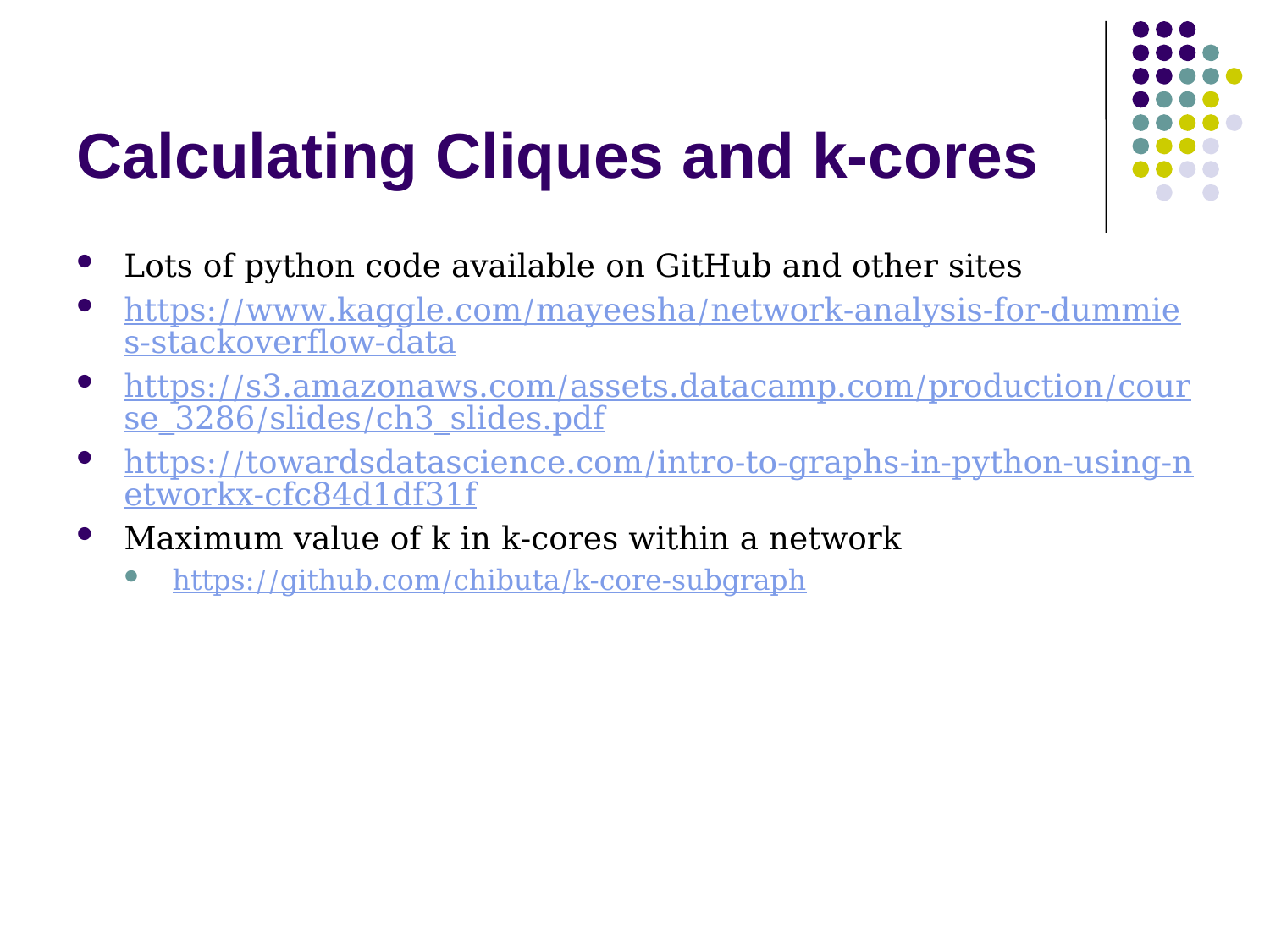

# Calculating Cliques and k-cores
Lots of python code available on GitHub and other sites
https://www.kaggle.com/mayeesha/network-analysis-for-dummies-stackoverflow-data
https://s3.amazonaws.com/assets.datacamp.com/production/course_3286/slides/ch3_slides.pdf
https://towardsdatascience.com/intro-to-graphs-in-python-using-networkx-cfc84d1df31f
Maximum value of k in k-cores within a network
https://github.com/chibuta/k-core-subgraph